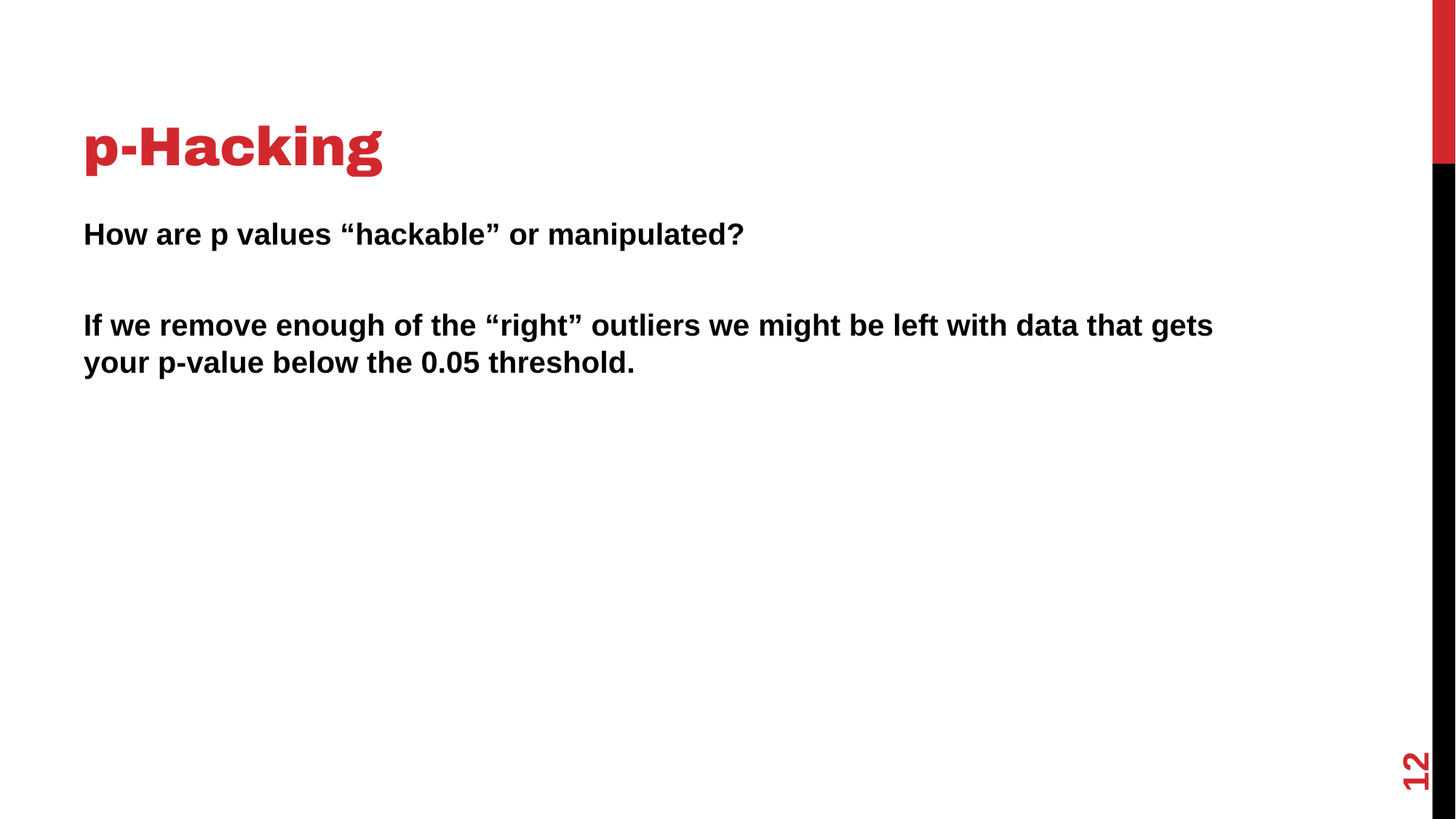

# p-Hacking
How are p values “hackable” or manipulated?

If we remove enough of the “right” outliers we might be left with data that gets your p-value below the 0.05 threshold.

12